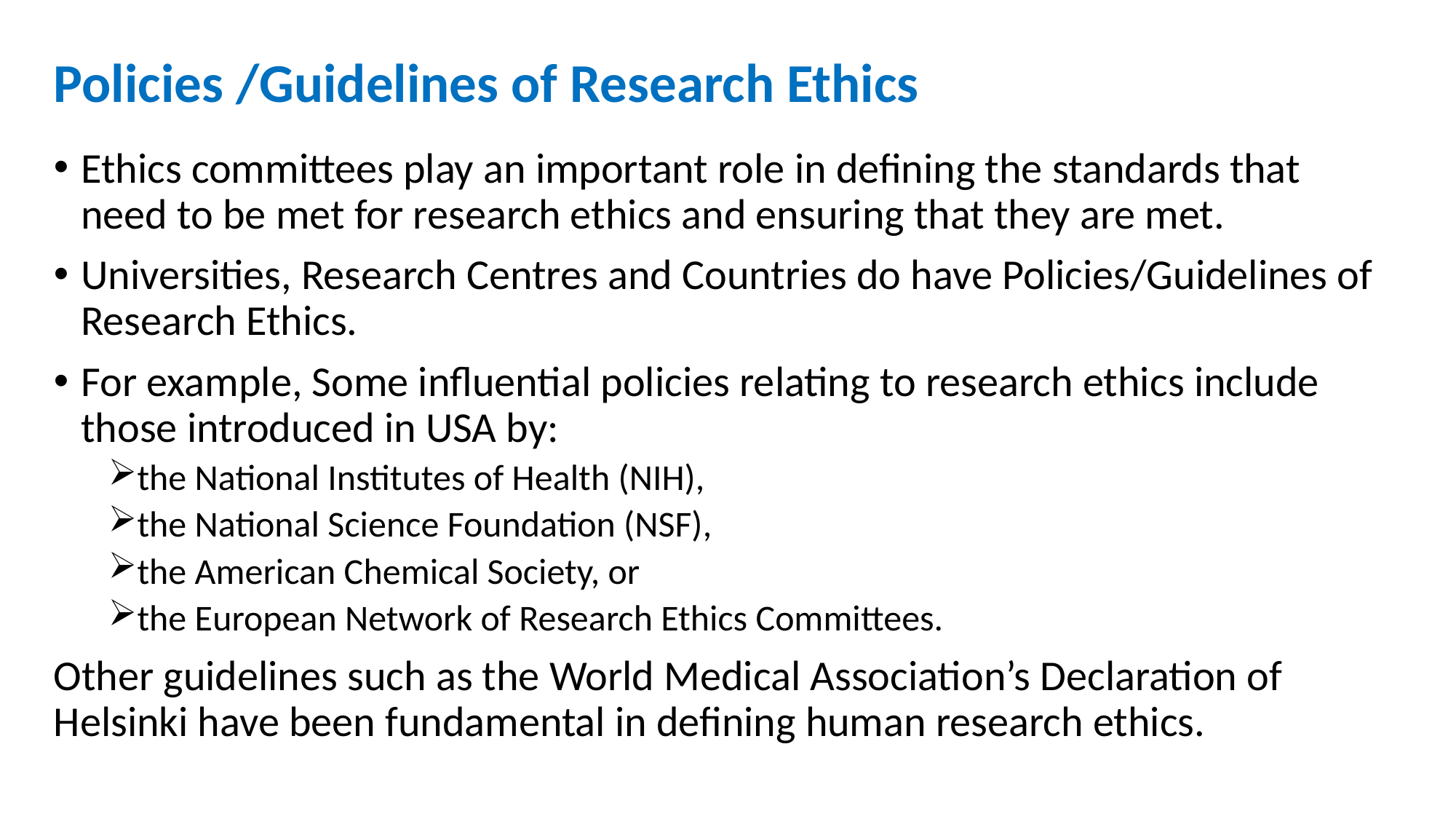

# Policies /Guidelines of Research Ethics
Ethics committees play an important role in defining the standards that need to be met for research ethics and ensuring that they are met.
Universities, Research Centres and Countries do have Policies/Guidelines of Research Ethics.
For example, Some influential policies relating to research ethics include those introduced in USA by:
the National Institutes of Health (NIH),
the National Science Foundation (NSF),
the American Chemical Society, or
the European Network of Research Ethics Committees.
Other guidelines such as the World Medical Association’s Declaration of Helsinki have been fundamental in defining human research ethics.